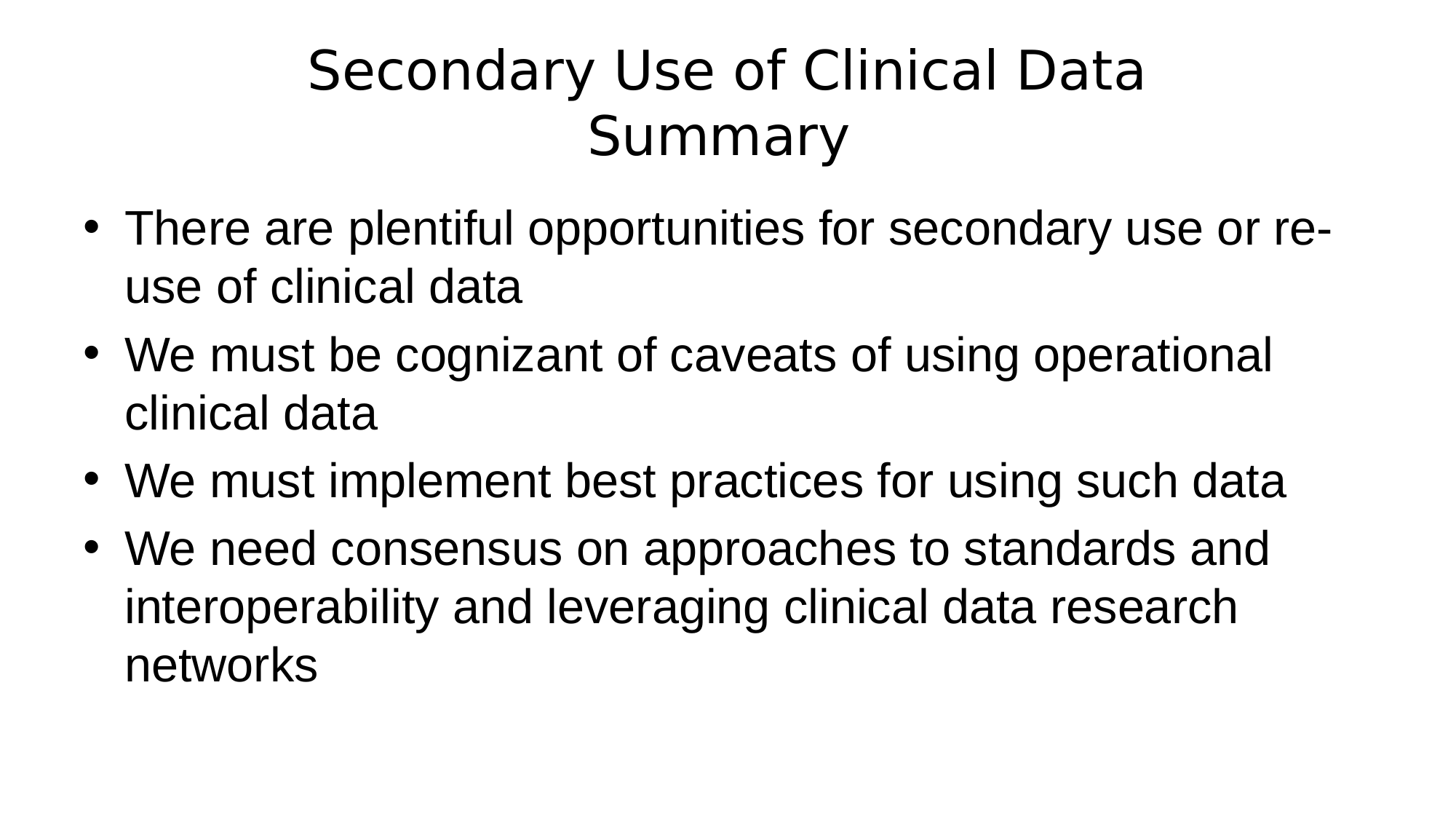

# Secondary Use of Clinical Data Summary
There are plentiful opportunities for secondary use or re-use of clinical data
We must be cognizant of caveats of using operational clinical data
We must implement best practices for using such data
We need consensus on approaches to standards and interoperability and leveraging clinical data research networks